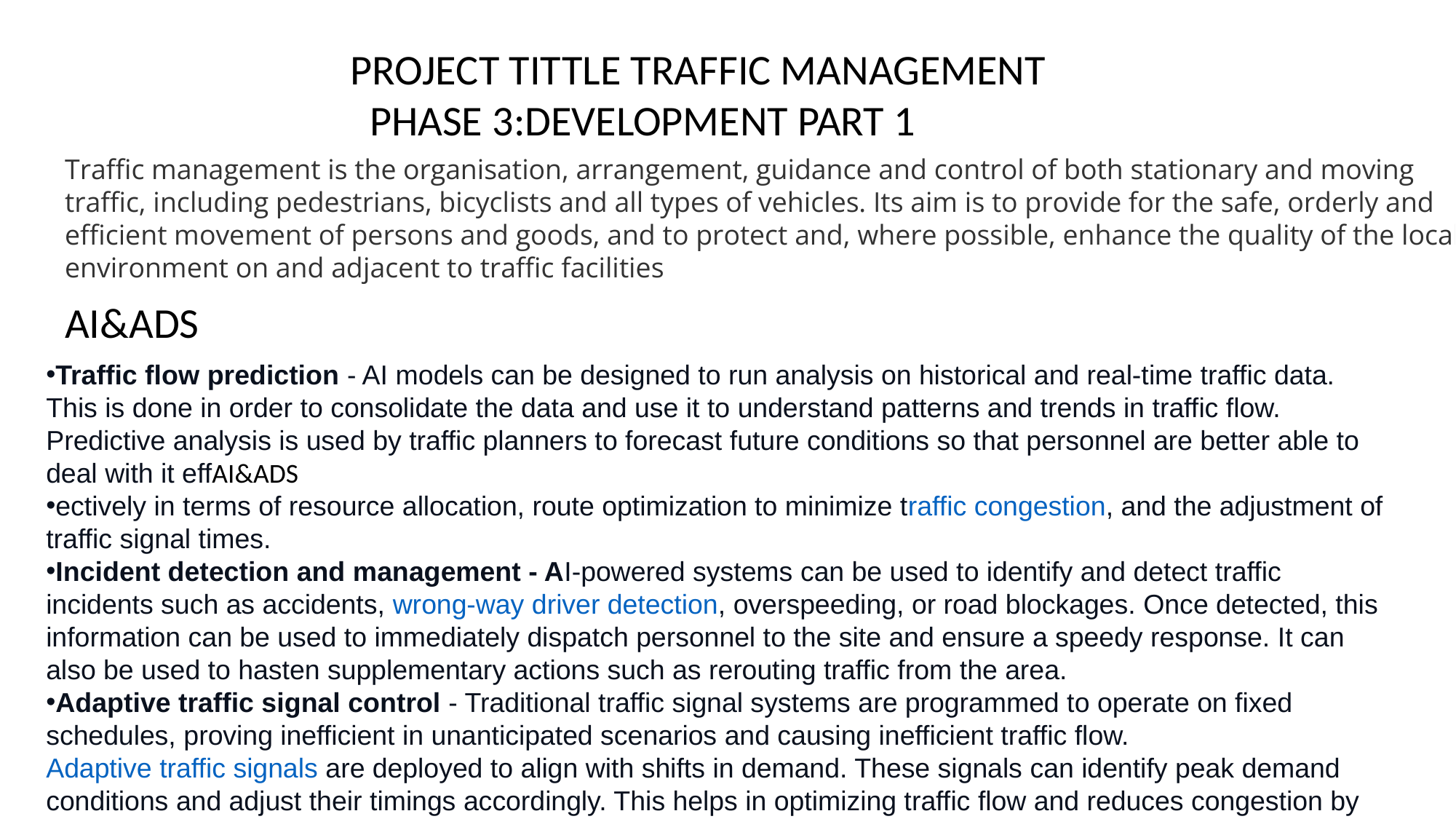

PROJECT TITTLE TRAFFIC MANAGEMENT
                              PHASE 3:DEVELOPMENT PART 1

Traffic management is the organisation, arrangement, guidance and control of both stationary and moving traffic, including pedestrians, bicyclists and all types of vehicles. Its aim is to provide for the safe, orderly and efficient movement of persons and goods, and to protect and, where possible, enhance the quality of the local environment on and adjacent to traffic facilities
AI&ADS
Traffic flow prediction - AI models can be designed to run analysis on historical and real-time traffic data. This is done in order to consolidate the data and use it to understand patterns and trends in traffic flow. Predictive analysis is used by traffic planners to forecast future conditions so that personnel are better able to deal with it effAI&ADS
ectively in terms of resource allocation, route optimization to minimize traffic congestion, and the adjustment of traffic signal times.
Incident detection and management - AI-powered systems can be used to identify and detect traffic incidents such as accidents, wrong-way driver detection, overspeeding, or road blockages. Once detected, this information can be used to immediately dispatch personnel to the site and ensure a speedy response. It can also be used to hasten supplementary actions such as rerouting traffic from the area.
Adaptive traffic signal control - Traditional traffic signal systems are programmed to operate on fixed schedules, proving inefficient in unanticipated scenarios and causing inefficient traffic flow. Adaptive traffic signals are deployed to align with shifts in demand. These signals can identify peak demand conditions and adjust their timings accordingly. This helps in optimizing traffic flow and reduces congestion by placing priority on high-traffic roads.
The video below shows how intelligent video analysis can be used together with regular security cameras to obtain real time information about traffic flow and